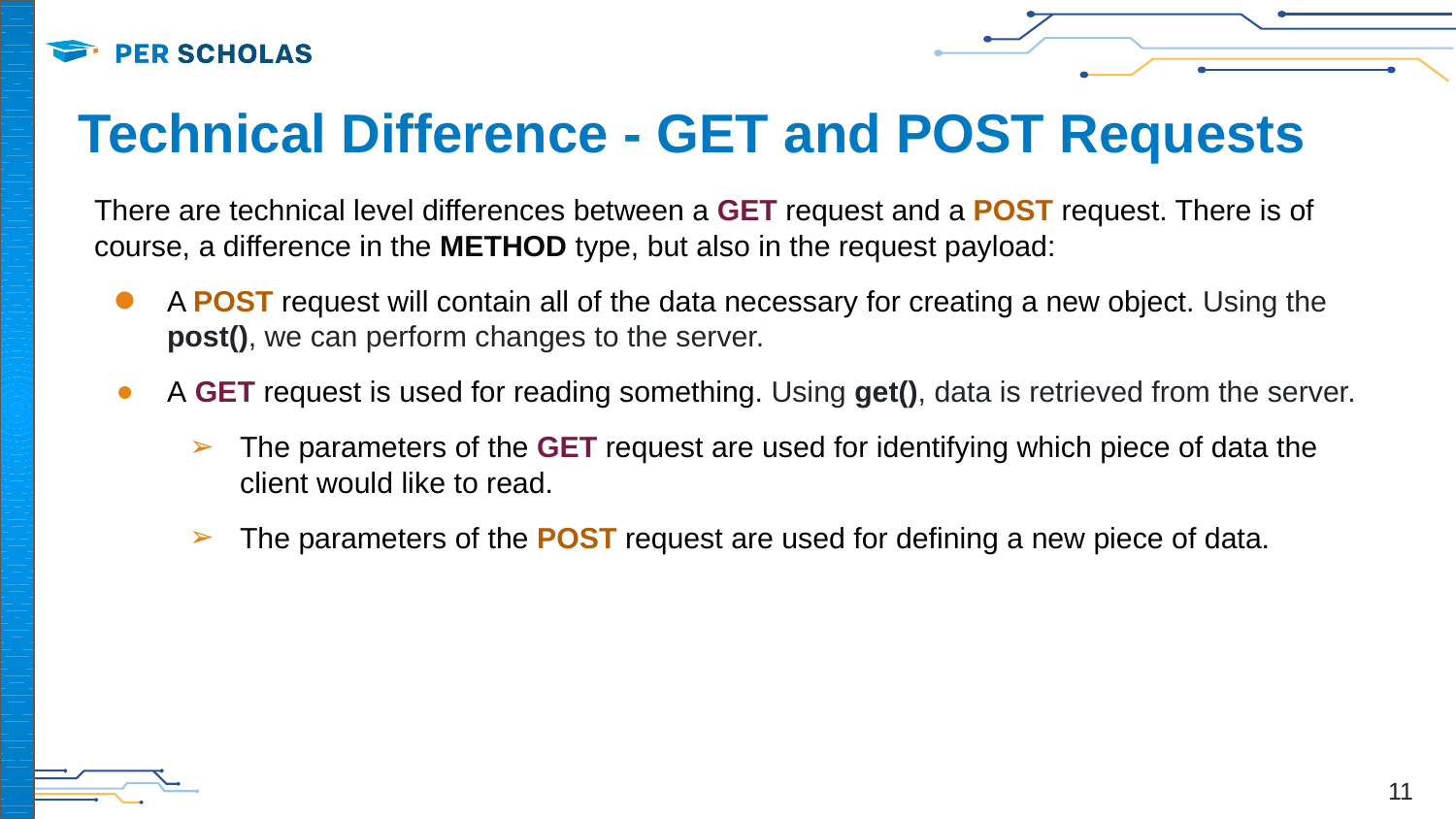

# Technical Difference - GET and POST Requests
There are technical level differences between a GET request and a POST request. There is of course, a difference in the METHOD type, but also in the request payload:
A POST request will contain all of the data necessary for creating a new object. Using the post(), we can perform changes to the server.
A GET request is used for reading something. Using get(), data is retrieved from the server.
The parameters of the GET request are used for identifying which piece of data the client would like to read.
The parameters of the POST request are used for defining a new piece of data.
11